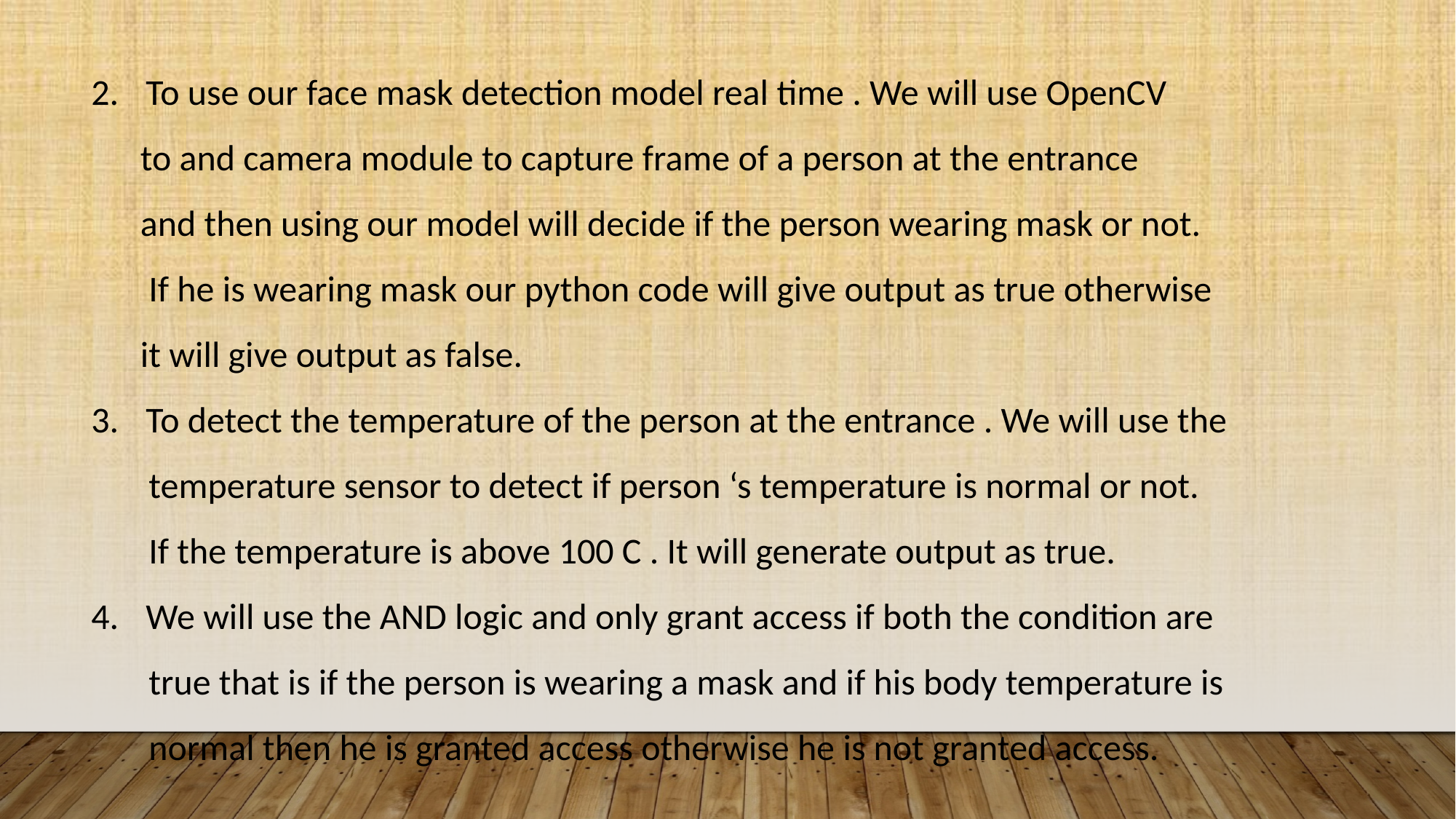

To use our face mask detection model real time . We will use OpenCV
      to and camera module to capture frame of a person at the entrance
      and then using our model will decide if the person wearing mask or not.
       If he is wearing mask our python code will give output as true otherwise
      it will give output as false.
To detect the temperature of the person at the entrance . We will use the
       temperature sensor to detect if person ‘s temperature is normal or not.
       If the temperature is above 100 C . It will generate output as true.
We will use the AND logic and only grant access if both the condition are
       true that is if the person is wearing a mask and if his body temperature is
       normal then he is granted access otherwise he is not granted access.